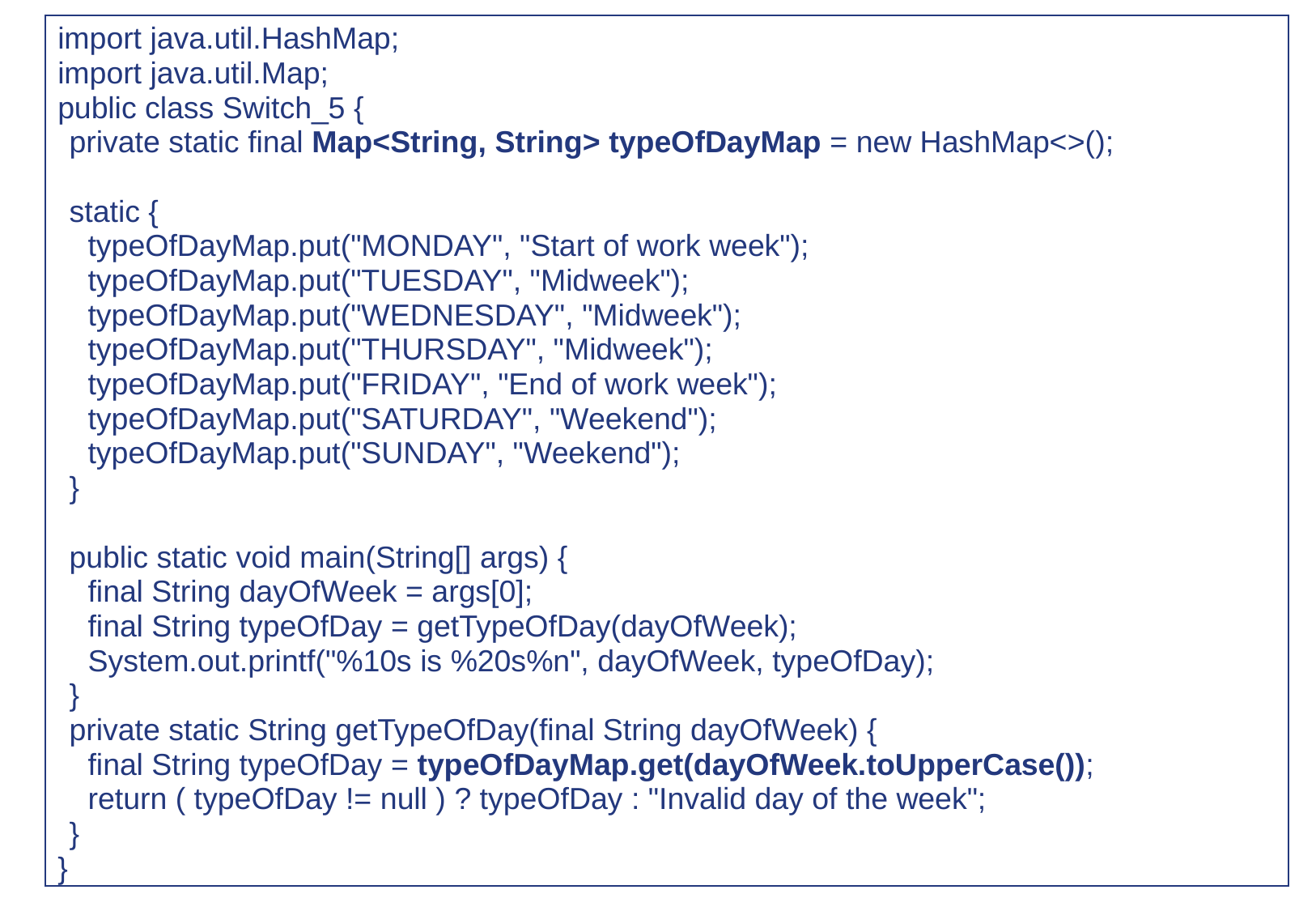

import java.util.HashMap;
import java.util.Map;
public class Switch_5 {
	private static final Map<String, String> typeOfDayMap = new HashMap<>();

	static {
		typeOfDayMap.put("MONDAY", "Start of work week");
		typeOfDayMap.put("TUESDAY", "Midweek");
		typeOfDayMap.put("WEDNESDAY", "Midweek");
		typeOfDayMap.put("THURSDAY", "Midweek");
		typeOfDayMap.put("FRIDAY", "End of work week");
		typeOfDayMap.put("SATURDAY", "Weekend");
		typeOfDayMap.put("SUNDAY", "Weekend");
	}

	public static void main(String[] args) {
		final String dayOfWeek = args[0];
		final String typeOfDay = getTypeOfDay(dayOfWeek);
		System.out.printf("%10s is %20s%n", dayOfWeek, typeOfDay);
	}
	private static String getTypeOfDay(final String dayOfWeek) {
		final String typeOfDay = typeOfDayMap.get(dayOfWeek.toUpperCase());
		return ( typeOfDay != null ) ? typeOfDay : "Invalid day of the week";
	}
}